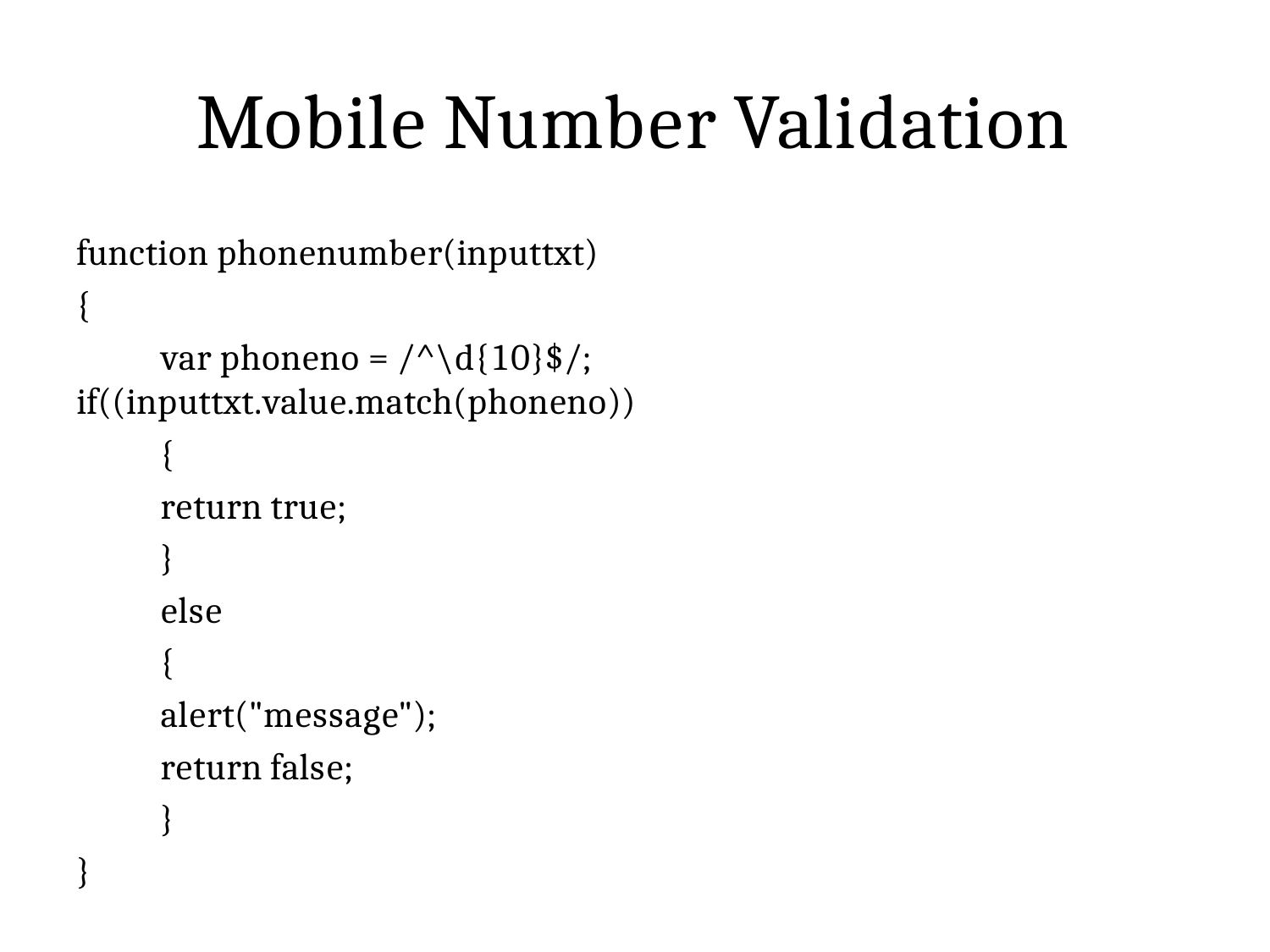

# Mobile Number Validation
function phonenumber(inputtxt)
{
	var phoneno = /^\d{10}$/; 	if((inputtxt.value.match(phoneno))
	{
		return true;
	}
	else
	{
		alert("message");
		return false;
	}
}